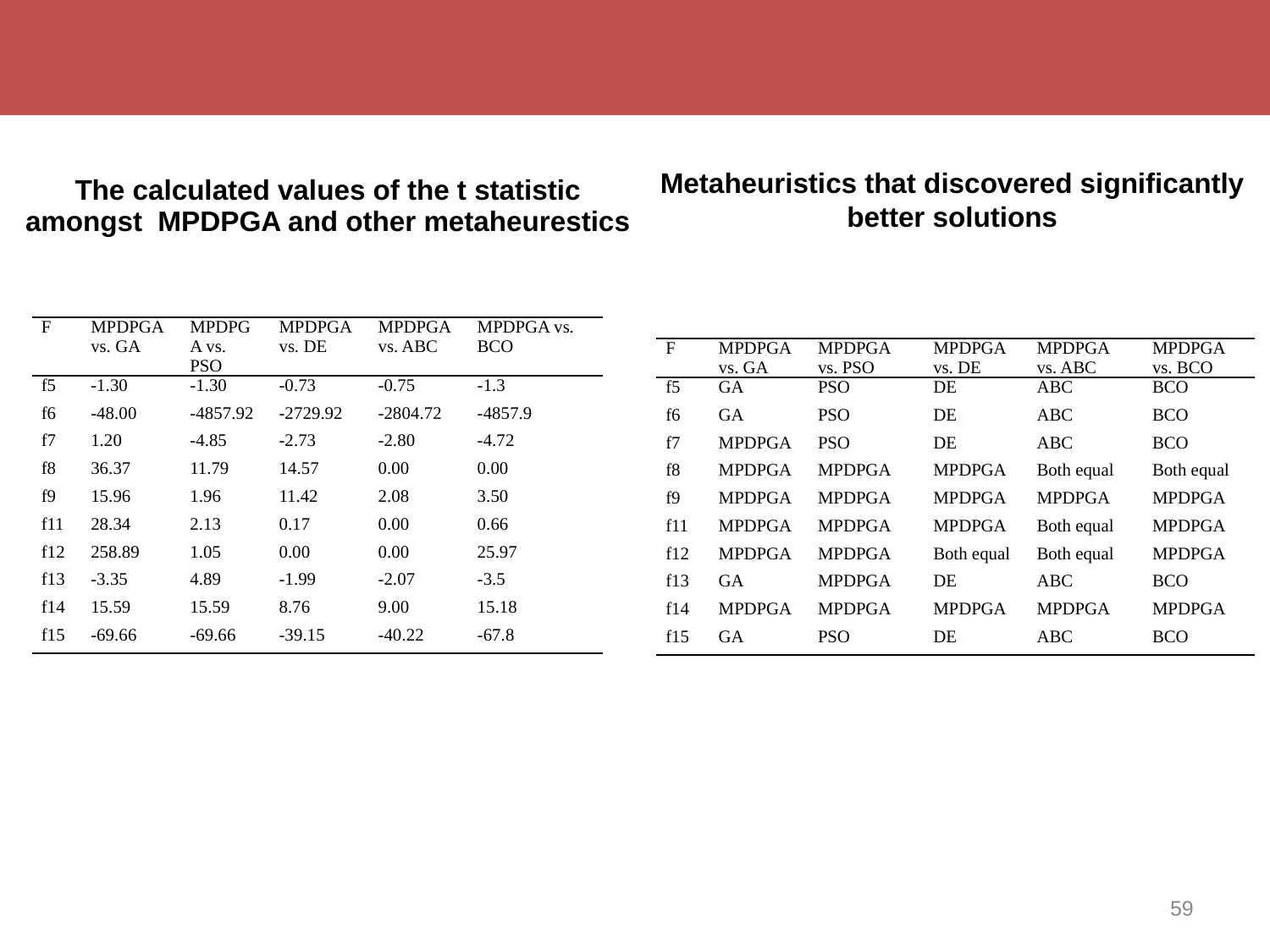

The calculated values of the t statistic amongst  MPDPGA and other metaheurestics
Metaheuristics that discovered significantly better solutions
| F | MPDPGA vs. GA | MPDPGA vs. PSO | MPDPGA vs. DE | MPDPGA vs. ABC | MPDPGA vs. BCO |
| --- | --- | --- | --- | --- | --- |
| f5 | -1.30 | -1.30 | -0.73 | -0.75 | -1.3 |
| f6 | -48.00 | -4857.92 | -2729.92 | -2804.72 | -4857.9 |
| f7 | 1.20 | -4.85 | -2.73 | -2.80 | -4.72 |
| f8 | 36.37 | 11.79 | 14.57 | 0.00 | 0.00 |
| f9 | 15.96 | 1.96 | 11.42 | 2.08 | 3.50 |
| f11 | 28.34 | 2.13 | 0.17 | 0.00 | 0.66 |
| f12 | 258.89 | 1.05 | 0.00 | 0.00 | 25.97 |
| f13 | -3.35 | 4.89 | -1.99 | -2.07 | -3.5 |
| f14 | 15.59 | 15.59 | 8.76 | 9.00 | 15.18 |
| f15 | -69.66 | -69.66 | -39.15 | -40.22 | -67.8 |
| F | MPDPGA vs. GA | MPDPGA vs. PSO | MPDPGA vs. DE | MPDPGA vs. ABC | MPDPGA vs. BCO |
| --- | --- | --- | --- | --- | --- |
| f5 | GA | PSO | DE | ABC | BCO |
| f6 | GA | PSO | DE | ABC | BCO |
| f7 | MPDPGA | PSO | DE | ABC | BCO |
| f8 | MPDPGA | MPDPGA | MPDPGA | Both equal | Both equal |
| f9 | MPDPGA | MPDPGA | MPDPGA | MPDPGA | MPDPGA |
| f11 | MPDPGA | MPDPGA | MPDPGA | Both equal | MPDPGA |
| f12 | MPDPGA | MPDPGA | Both equal | Both equal | MPDPGA |
| f13 | GA | MPDPGA | DE | ABC | BCO |
| f14 | MPDPGA | MPDPGA | MPDPGA | MPDPGA | MPDPGA |
| f15 | GA | PSO | DE | ABC | BCO |
59